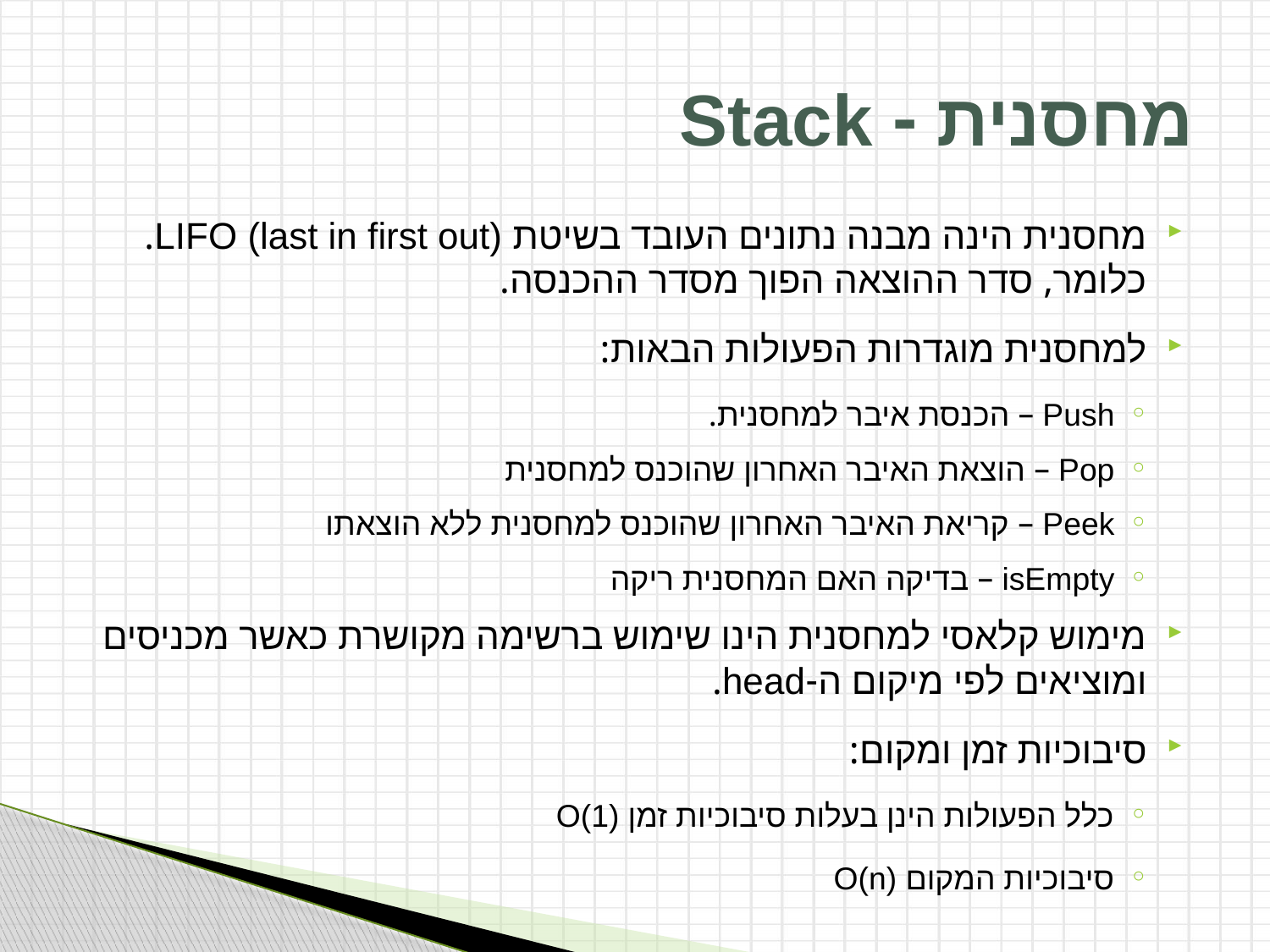

# מחסנית - Stack
מחסנית הינה מבנה נתונים העובד בשיטת LIFO (last in first out). כלומר, סדר ההוצאה הפוך מסדר ההכנסה.
למחסנית מוגדרות הפעולות הבאות:
Push – הכנסת איבר למחסנית.
Pop – הוצאת האיבר האחרון שהוכנס למחסנית
Peek – קריאת האיבר האחרון שהוכנס למחסנית ללא הוצאתו
isEmpty – בדיקה האם המחסנית ריקה
מימוש קלאסי למחסנית הינו שימוש ברשימה מקושרת כאשר מכניסים ומוציאים לפי מיקום ה-head.
סיבוכיות זמן ומקום:
כלל הפעולות הינן בעלות סיבוכיות זמן O(1)
סיבוכיות המקום O(n)